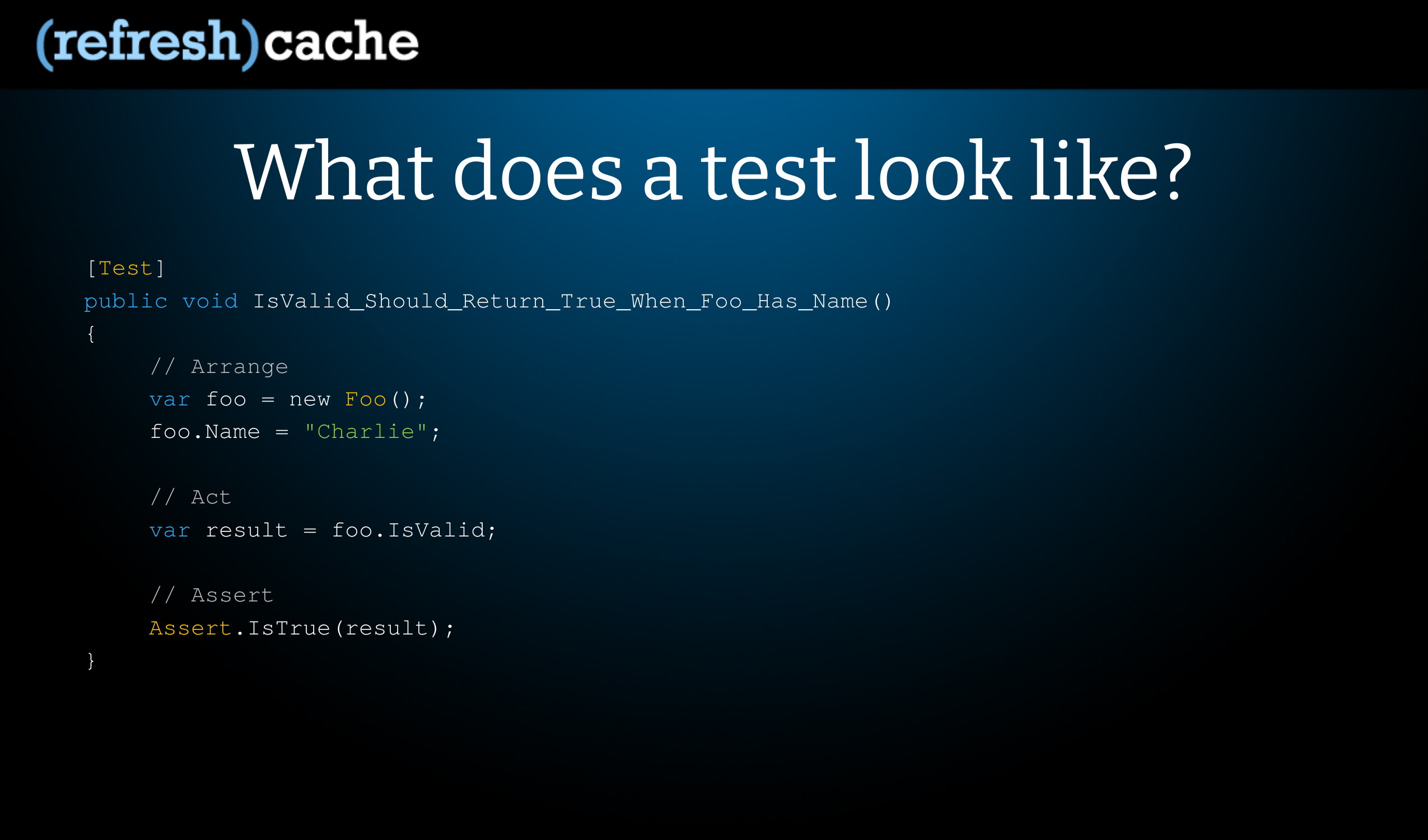

# What does a test look like?
[Test]
public void IsValid_Should_Return_True_When_Foo_Has_Name()
{
// Arrange
var foo = new Foo();
foo.Name = "Charlie";

// Act
var result = foo.IsValid;

// Assert
Assert.IsTrue(result);
}